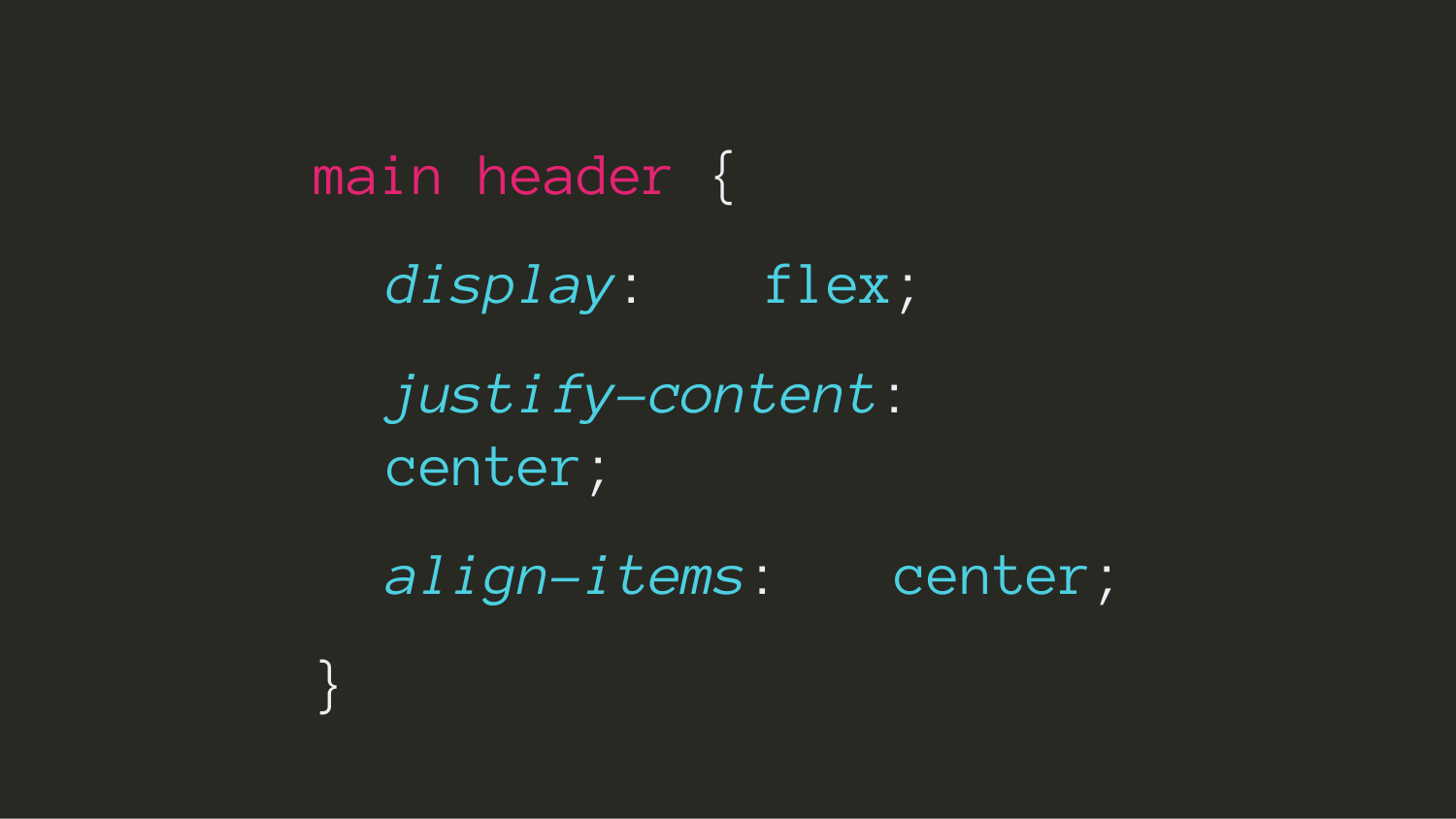

main header {
display:	flex;
justify-content:	center;
align-items:	center;
}